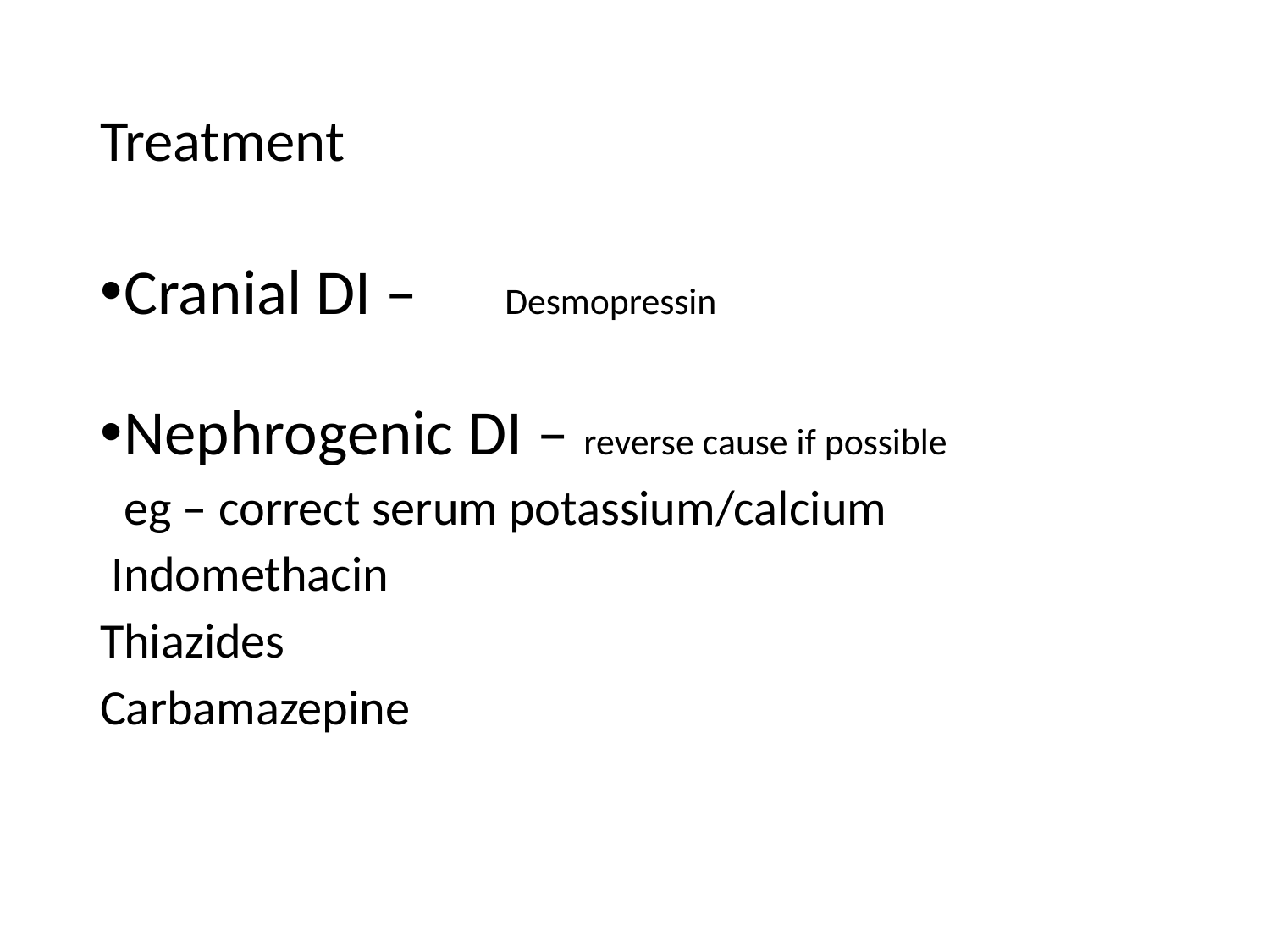

# Treatment
Cranial DI –	Desmopressin

Nephrogenic DI – reverse cause if possible
	eg – correct serum potassium/calcium
 Indomethacin
Thiazides
Carbamazepine